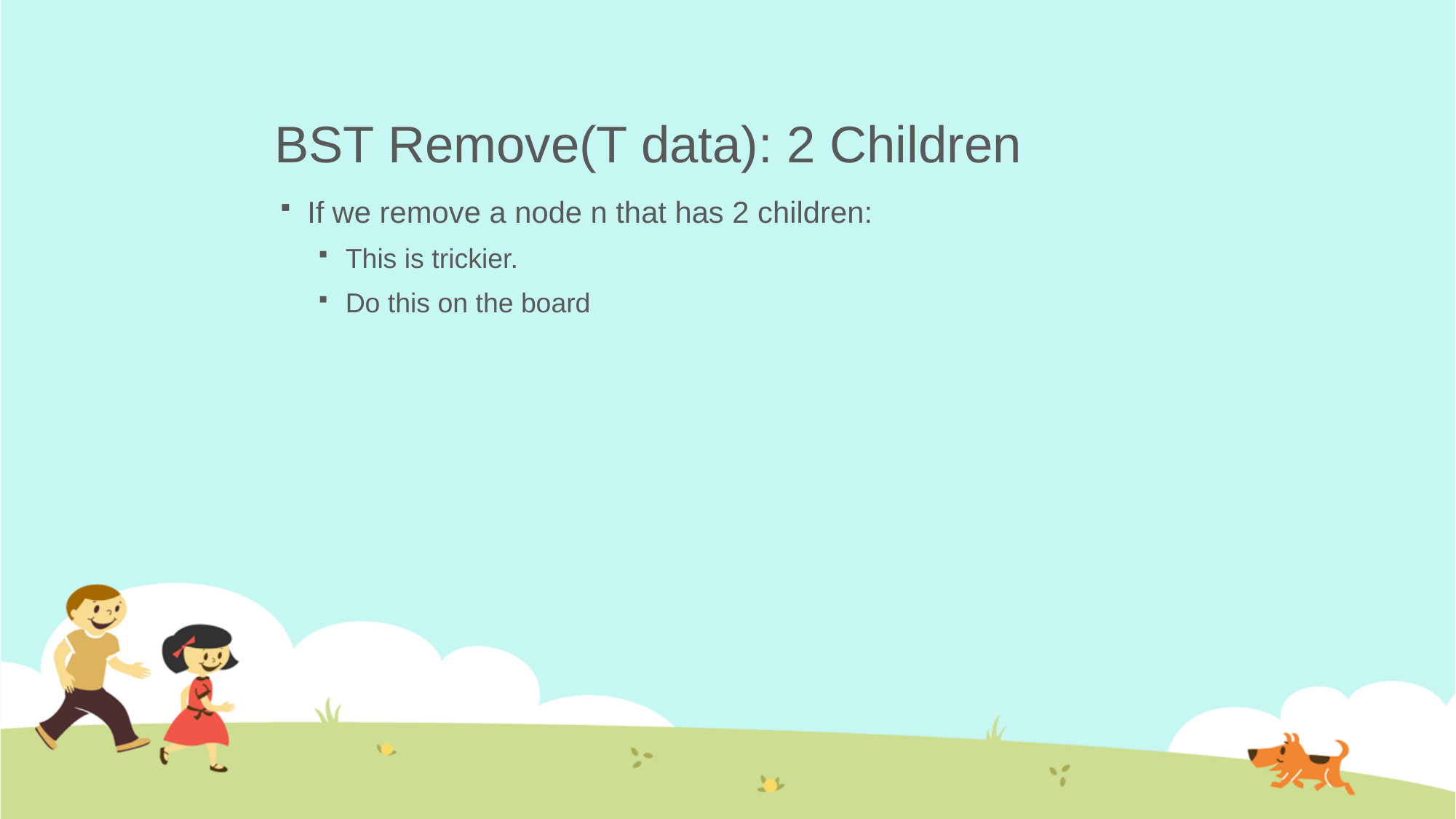

# BST Remove(T data): 2 Children
If we remove a node n that has 2 children:
This is trickier.
Do this on the board